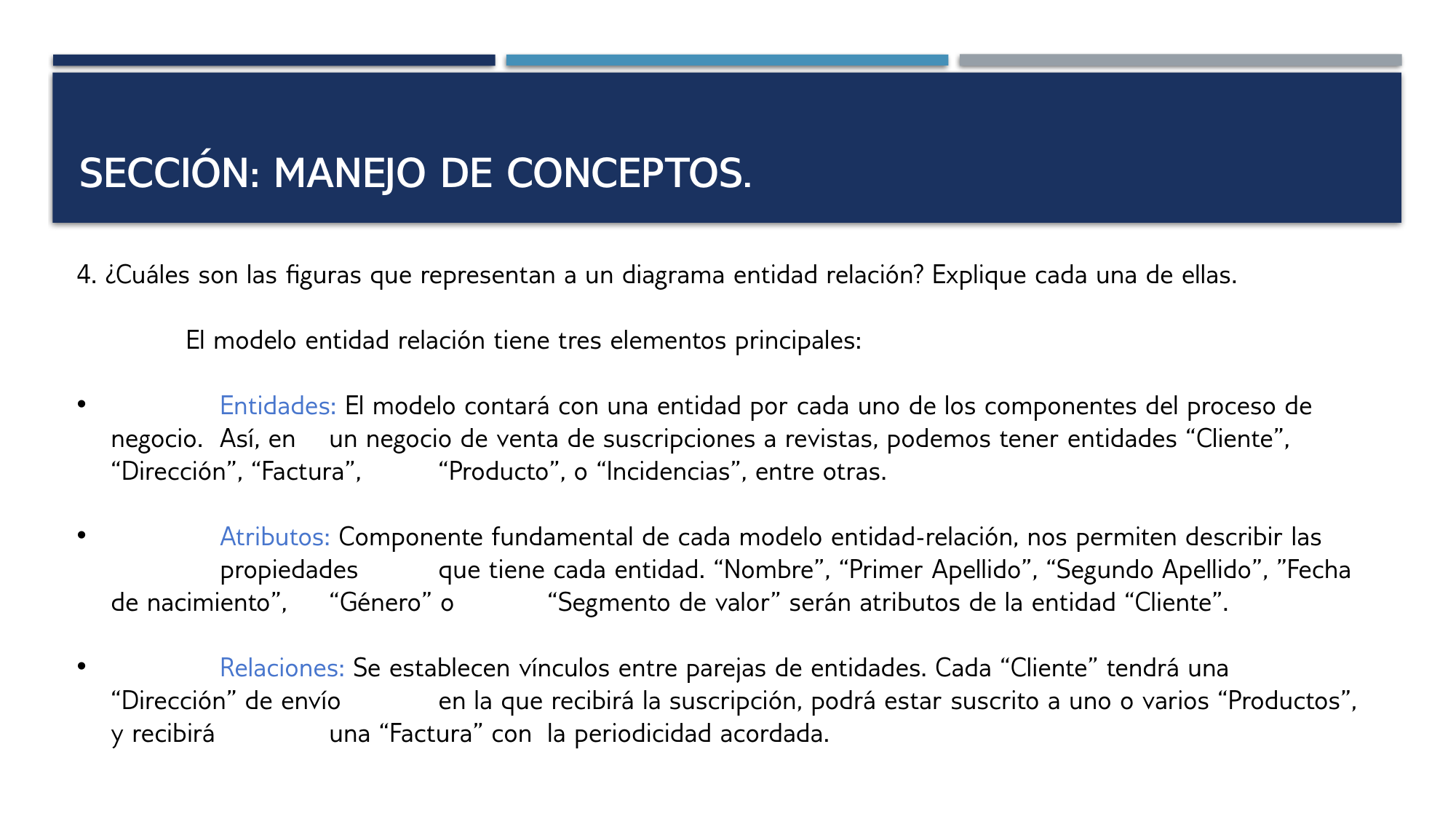

# SECCIÓN: Manejo de conceptos.
4. ¿Cuáles son las figuras que representan a un diagrama entidad relación? Explique cada una de ellas.

	El modelo entidad relación tiene tres elementos principales:

	Entidades: El modelo contará con una entidad por cada uno de los componentes del proceso de negocio.  Así, en 	un negocio de venta de suscripciones a revistas, podemos tener entidades “Cliente”, “Dirección”, “Factura”, 	“Producto”, o “Incidencias”, entre otras.

	Atributos: Componente fundamental de cada modelo entidad-relación, nos permiten describir las 	propiedades 	que tiene cada entidad. “Nombre”, “Primer Apellido”, “Segundo Apellido”, ”Fecha de nacimiento”, 	“Género” o 	“Segmento de valor” serán atributos de la entidad “Cliente”.

	Relaciones: Se establecen vínculos entre parejas de entidades. Cada “Cliente” tendrá una 	“Dirección” de envío 	en la que recibirá la suscripción, podrá estar suscrito a uno o varios “Productos”, y recibirá 	una “Factura” con 	la periodicidad acordada.